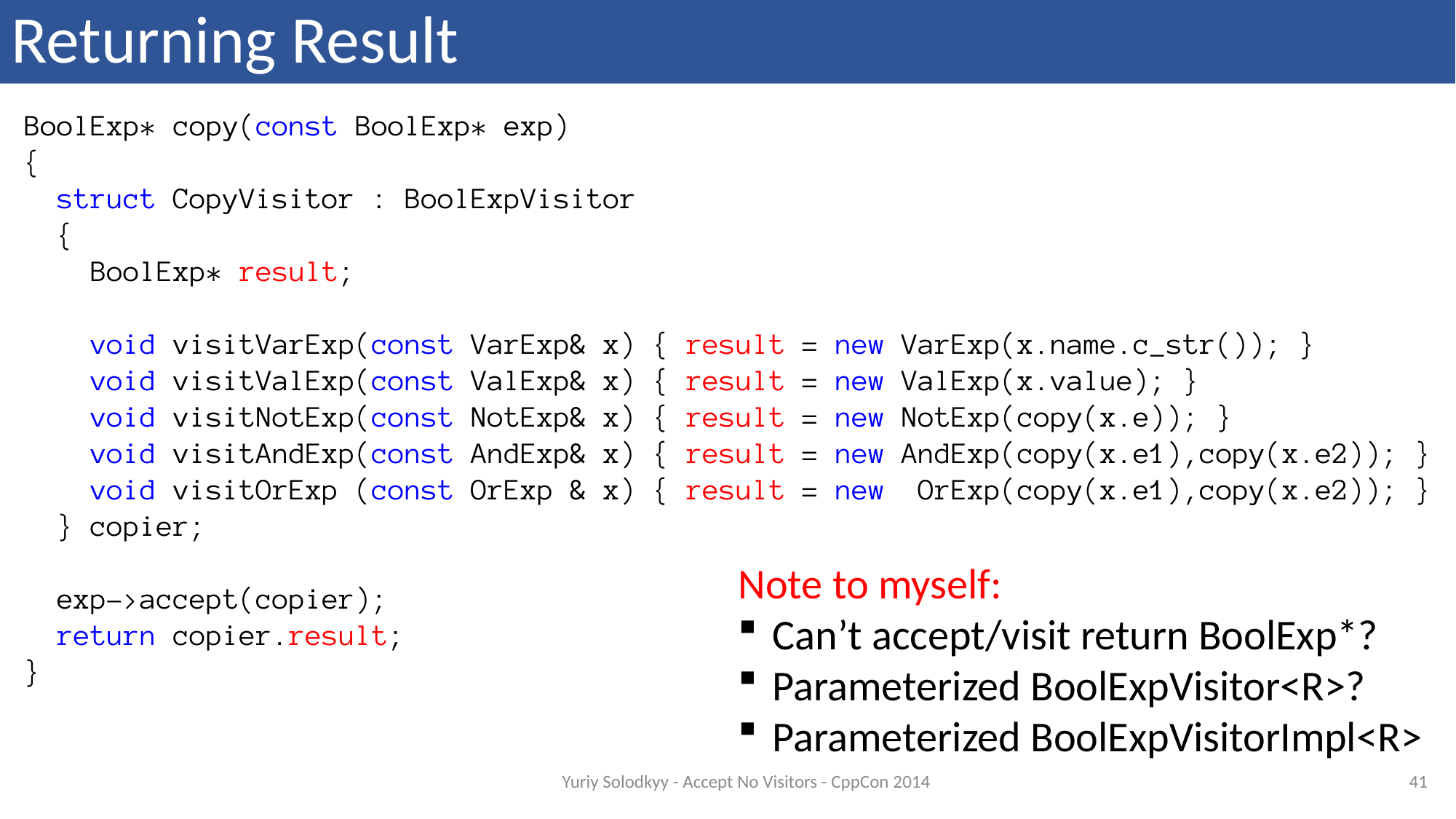

# Returning Result
BoolExp* copy(const BoolExp* exp)
{
  struct CopyVisitor : BoolExpVisitor
  {
    BoolExp* result;

    void visitVarExp(const VarExp& x) { result = new VarExp(x.name.c_str()); }
    void visitValExp(const ValExp& x) { result = new ValExp(x.value); }
    void visitNotExp(const NotExp& x) { result = new NotExp(copy(x.e)); }
    void visitAndExp(const AndExp& x) { result = new AndExp(copy(x.e1),copy(x.e2)); }
    void visitOrExp (const OrExp & x) { result = new  OrExp(copy(x.e1),copy(x.e2)); }
  } copier;

  exp->accept(copier);
  return copier.result;
}

Note to myself:
Can’t accept/visit return BoolExp*?
Parameterized BoolExpVisitor<R>?
Parameterized BoolExpVisitorImpl<R>
41
Yuriy Solodkyy - Accept No Visitors - CppCon 2014